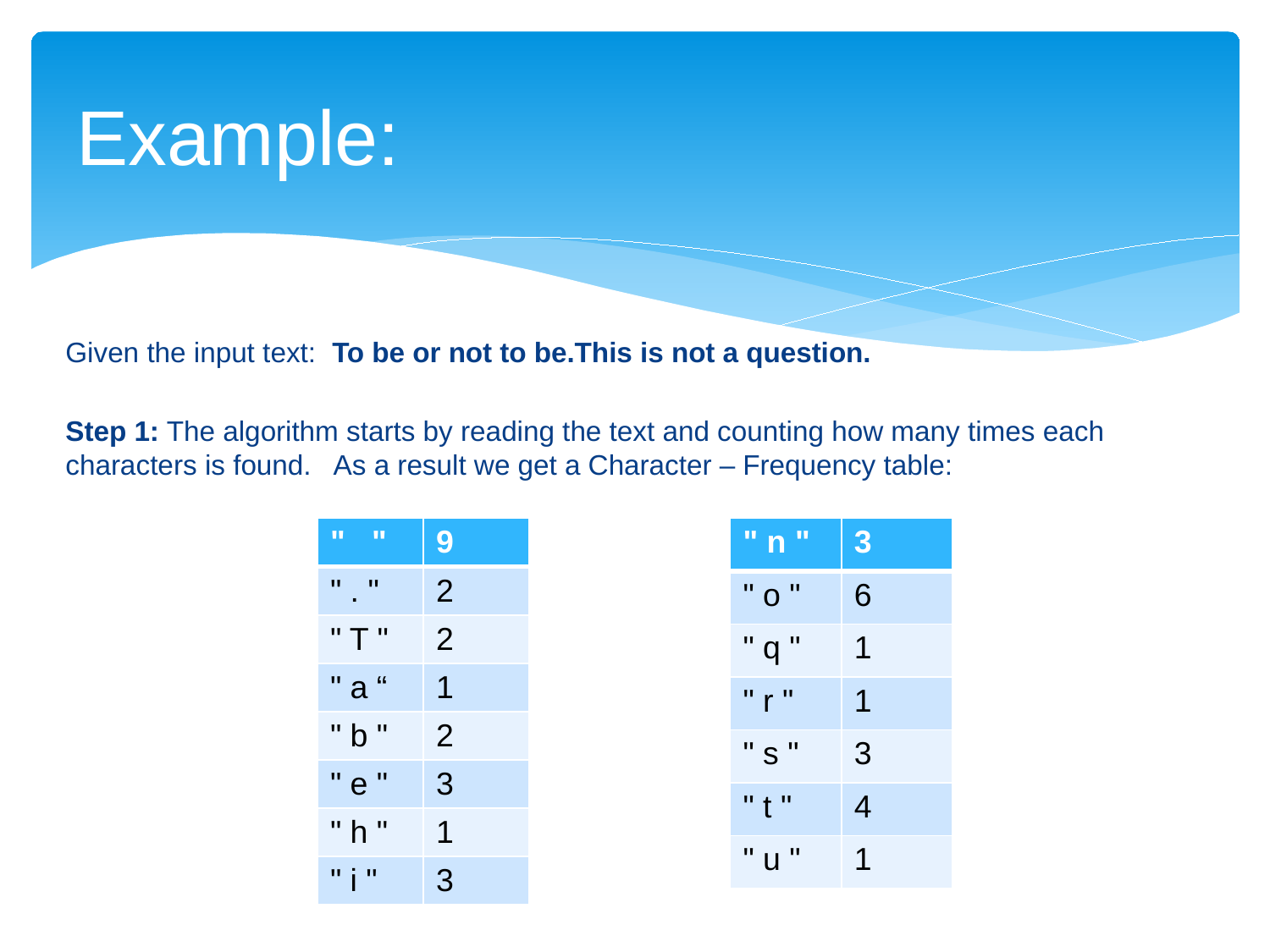

# Example:
Given the input text:  To be or not to be.This is not a question.

Step 1: The algorithm starts by reading the text and counting how many times each characters is found.   As a result we get a Character – Frequency table:

| " " | 9 |
| --- | --- |
| " . " | 2 |
| " T " | 2 |
| " a “ | 1 |
| " b " | 2 |
| " e " | 3 |
| " h " | 1 |
| " i " | 3 |
| " n " | 3 |
| --- | --- |
| " o " | 6 |
| " q " | 1 |
| " r " | 1 |
| " s " | 3 |
| " t " | 4 |
| " u " | 1 |